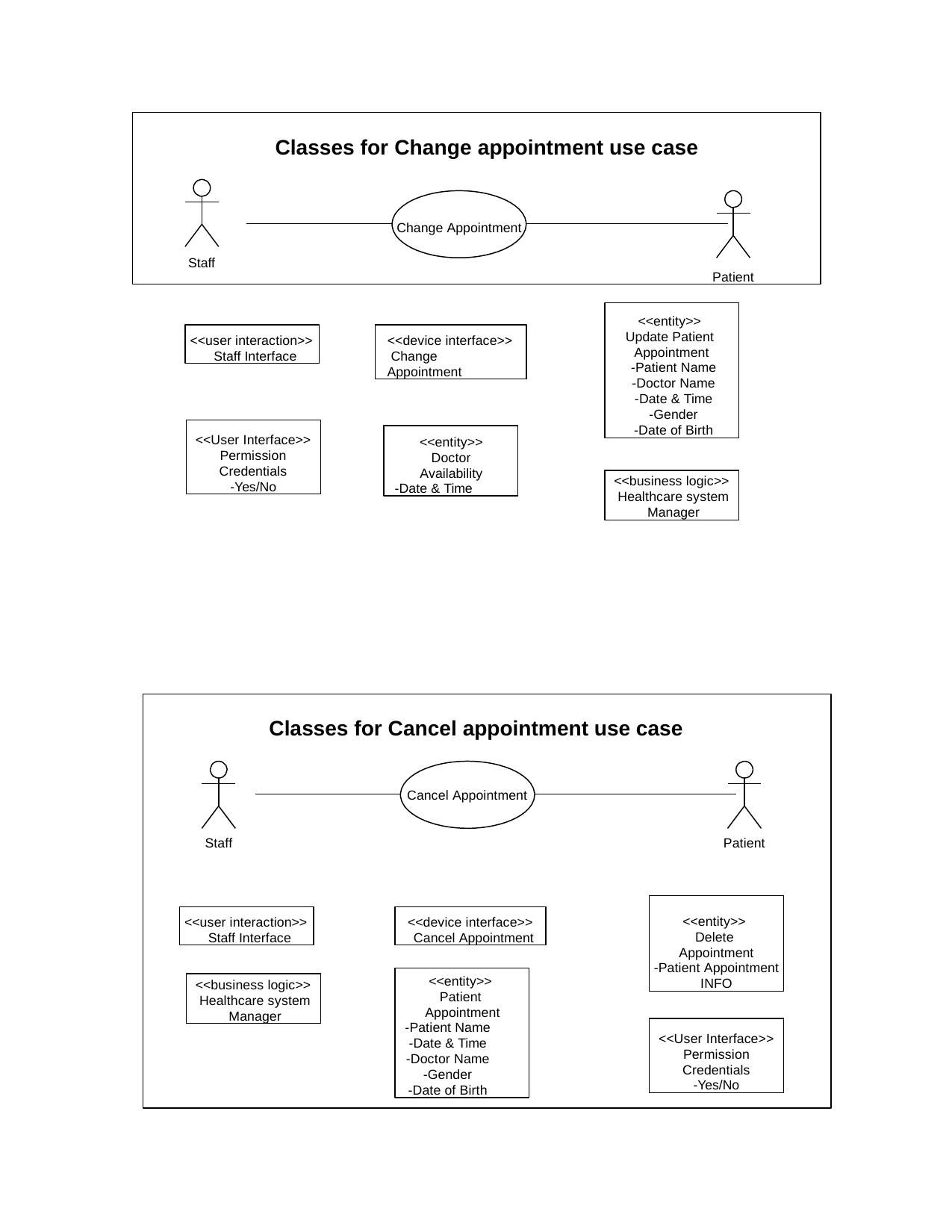

Classes for Change appointment use case

Change Appointment

Staff
Patient

<<entity>>  Update Patient  Appointment
-Patient Name
-Doctor Name
-Date & Time
-Gender
-Date of Birth
<<user interaction>>  Staff Interface
<<device interface>>  Change Appointment

<<User Interface>>  Permission  Credentials
-Yes/No
<<entity>>  Doctor  Availability
-Date & Time
<<business logic>>  Healthcare system  Manager

Classes for Cancel appointment use case

Cancel Appointment

Staff
Patient

<<entity>>  Delete  Appointment
-Patient Appointment
INFO
<<user interaction>>  Staff Interface
<<device interface>>  Cancel Appointment
<<entity>>  Patient  Appointment
-Patient Name
-Date & Time
-Doctor Name
-Gender
-Date of Birth
<<business logic>>  Healthcare system  Manager

<<User Interface>>  Permission  Credentials
-Yes/No